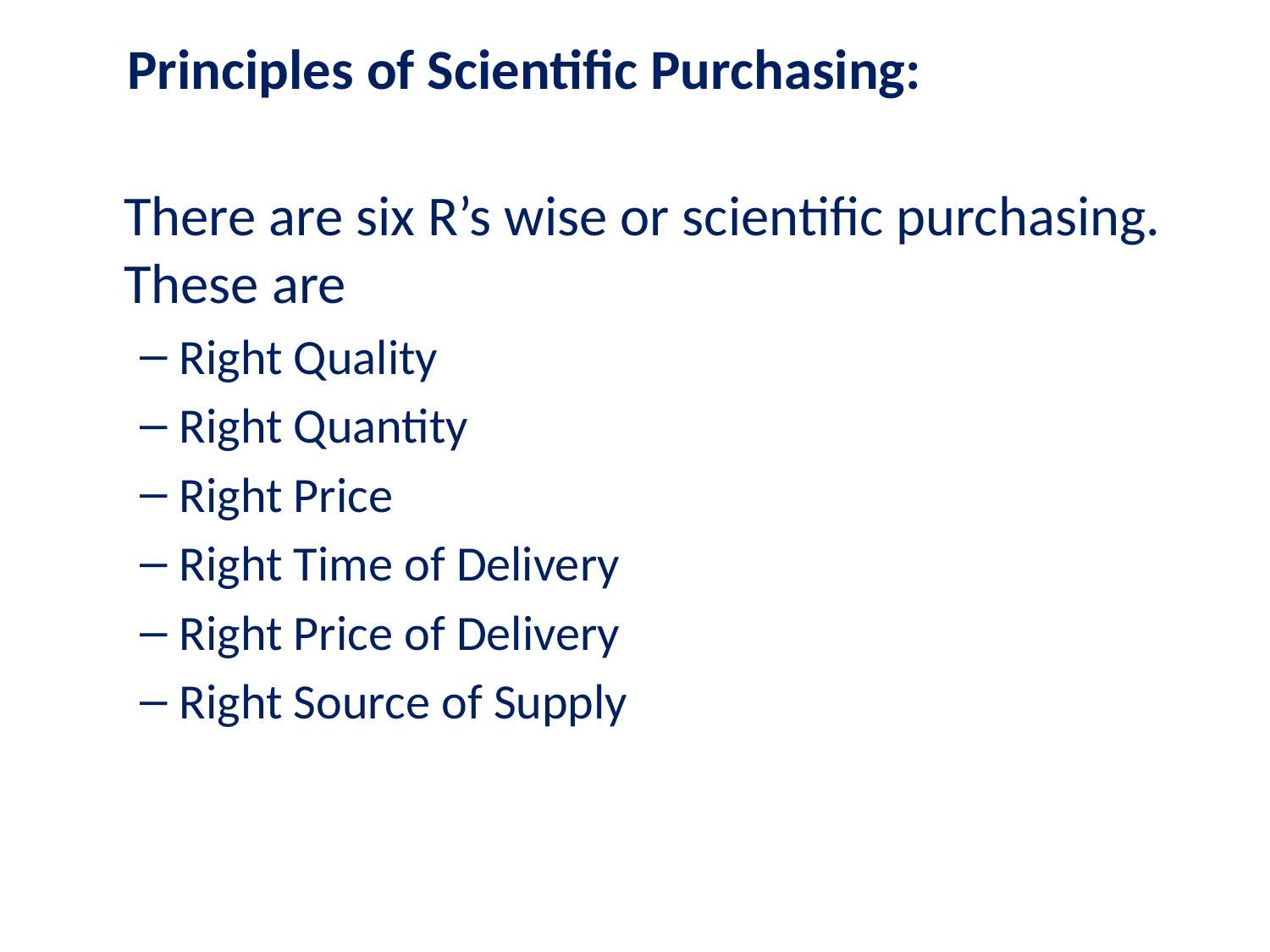

Principles of Scientific Purchasing:
There are six R’s wise or scientific purchasing. These are
Right Quality
Right Quantity
Right Price
Right Time of Delivery
Right Price of Delivery
Right Source of Supply